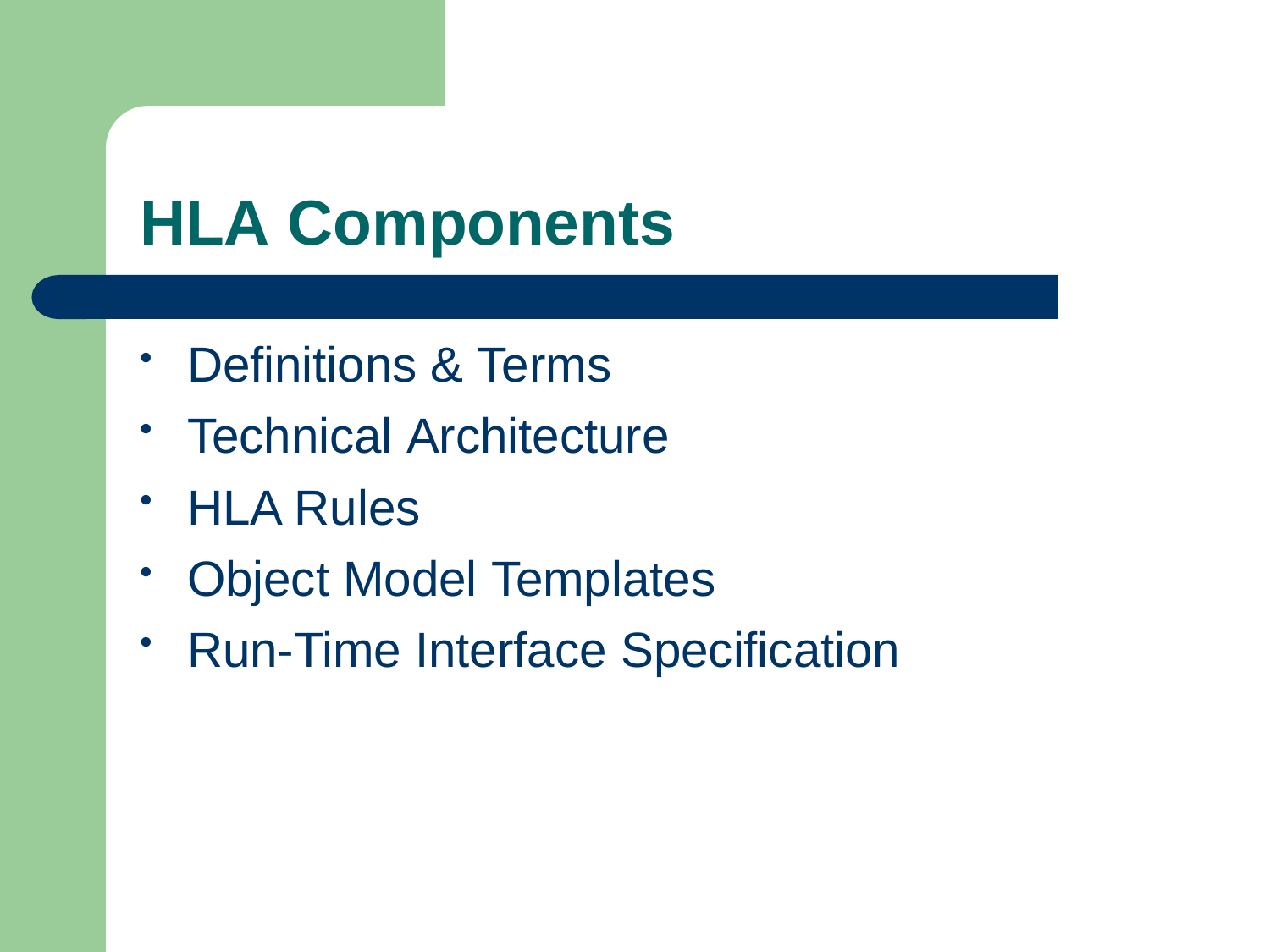

# HLA Components
Definitions & Terms
Technical Architecture
HLA Rules
Object Model Templates
Run-Time Interface Specification